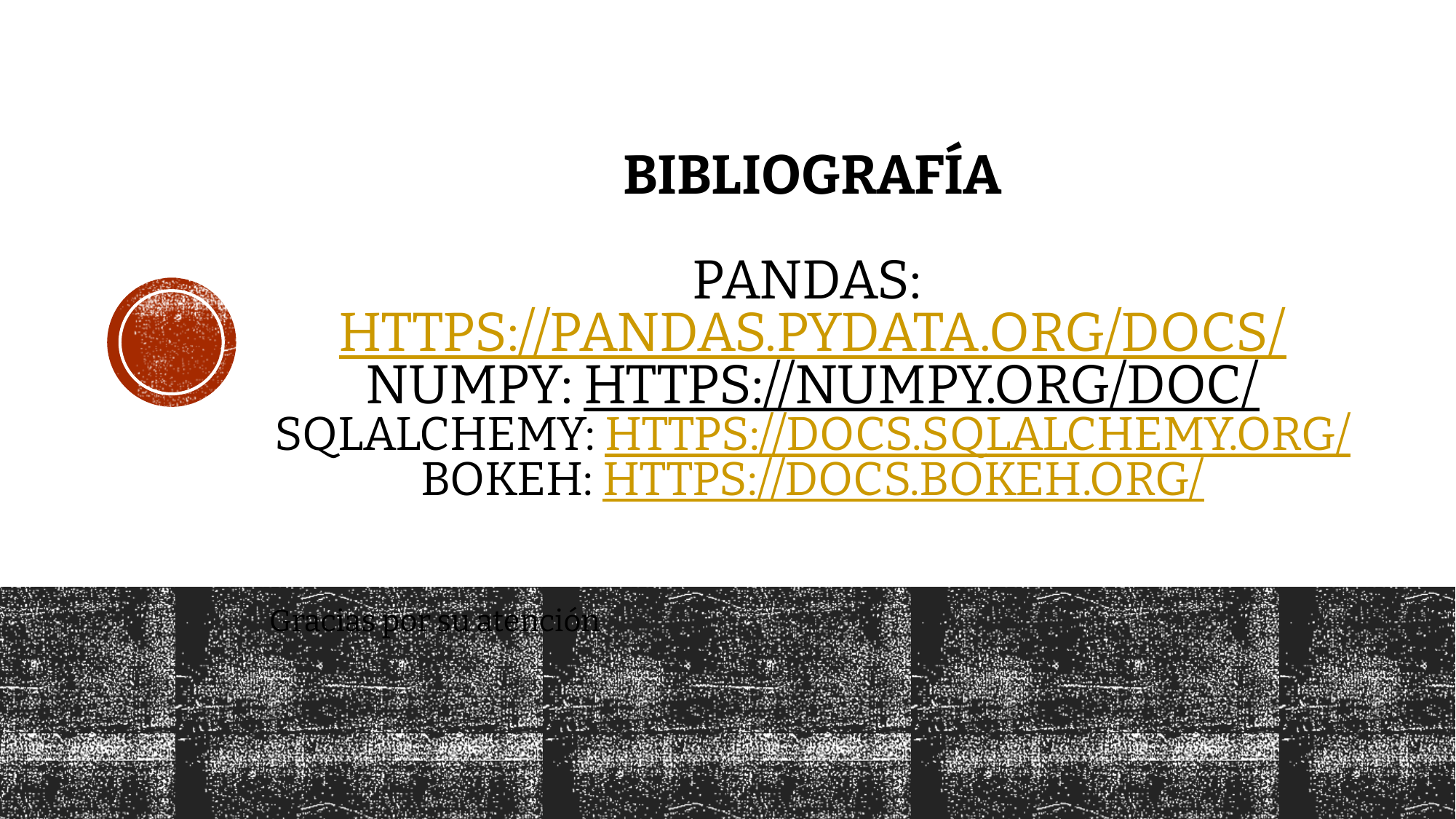

# Bibliografía Pandas: https://pandas.pydata.org/docs/ NumPy: https://numpy.org/doc/ SQLAlchemy: https://docs.sqlalchemy.org/ Bokeh: https://docs.bokeh.org/
Gracias por su atención